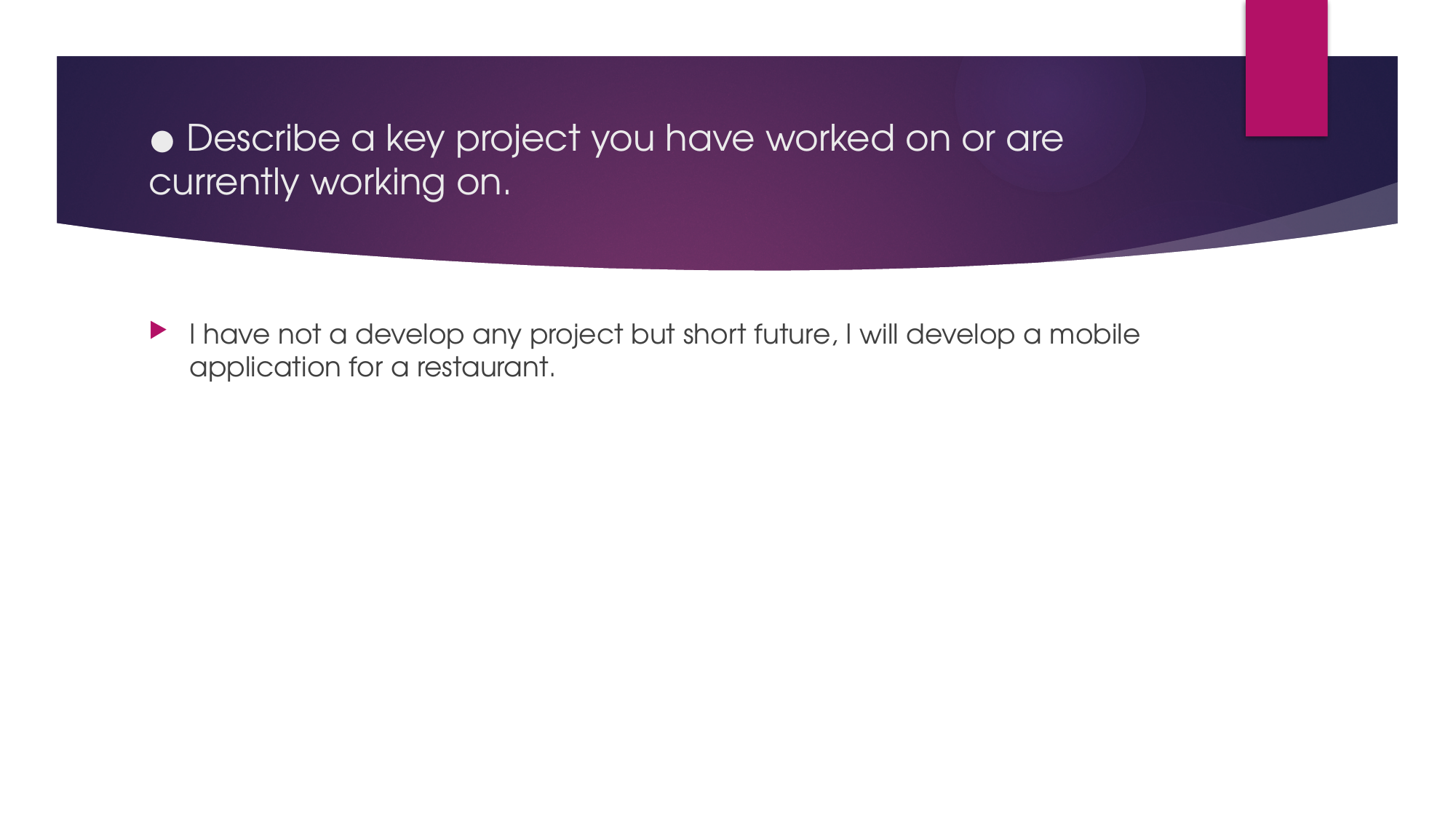

# ● Describe a key project you have worked on or are currently working on.
I have not a develop any project but short future, I will develop a mobile application for a restaurant.